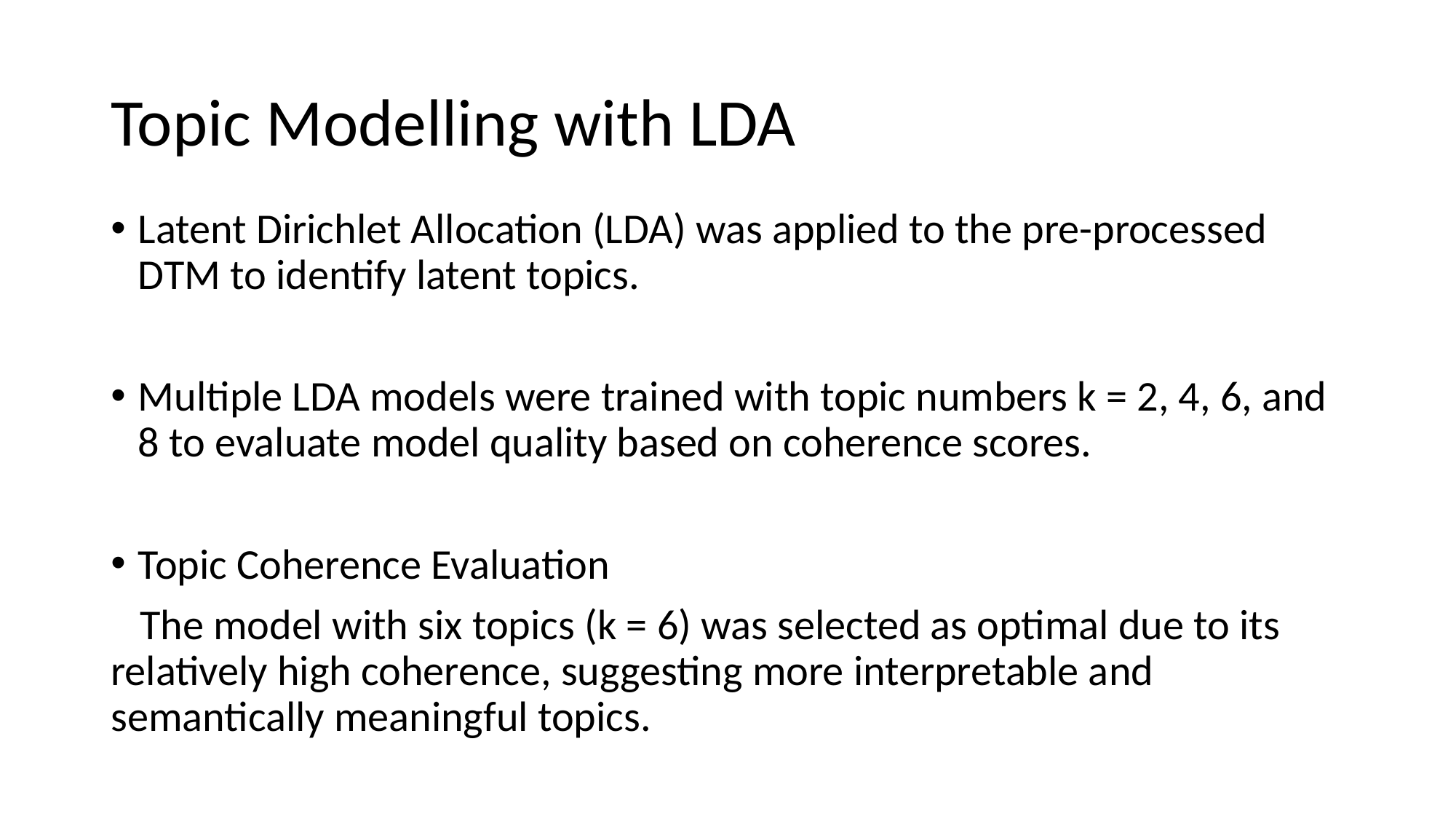

# Topic Modelling with LDA
Latent Dirichlet Allocation (LDA) was applied to the pre-processed DTM to identify latent topics.

Multiple LDA models were trained with topic numbers k = 2, 4, 6, and 8 to evaluate model quality based on coherence scores.

Topic Coherence Evaluation
   The model with six topics (k = 6) was selected as optimal due to its  relatively high coherence, suggesting more interpretable and semantically meaningful topics.